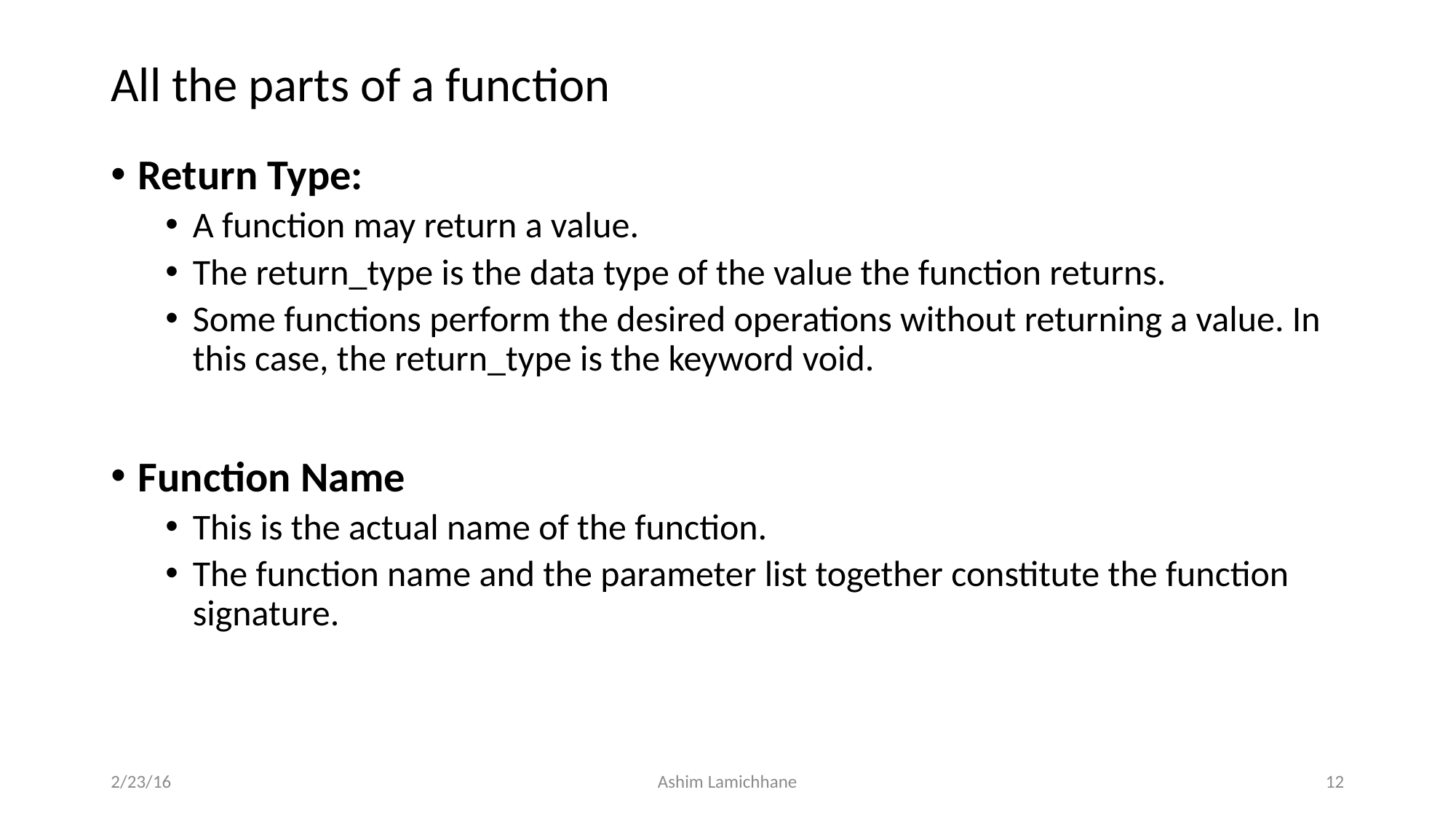

# All the parts of a function
Return Type:
A function may return a value.
The return_type is the data type of the value the function returns.
Some functions perform the desired operations without returning a value. In this case, the return_type is the keyword void.

Function Name
This is the actual name of the function.
The function name and the parameter list together constitute the function signature.

2/23/16
Ashim Lamichhane
12